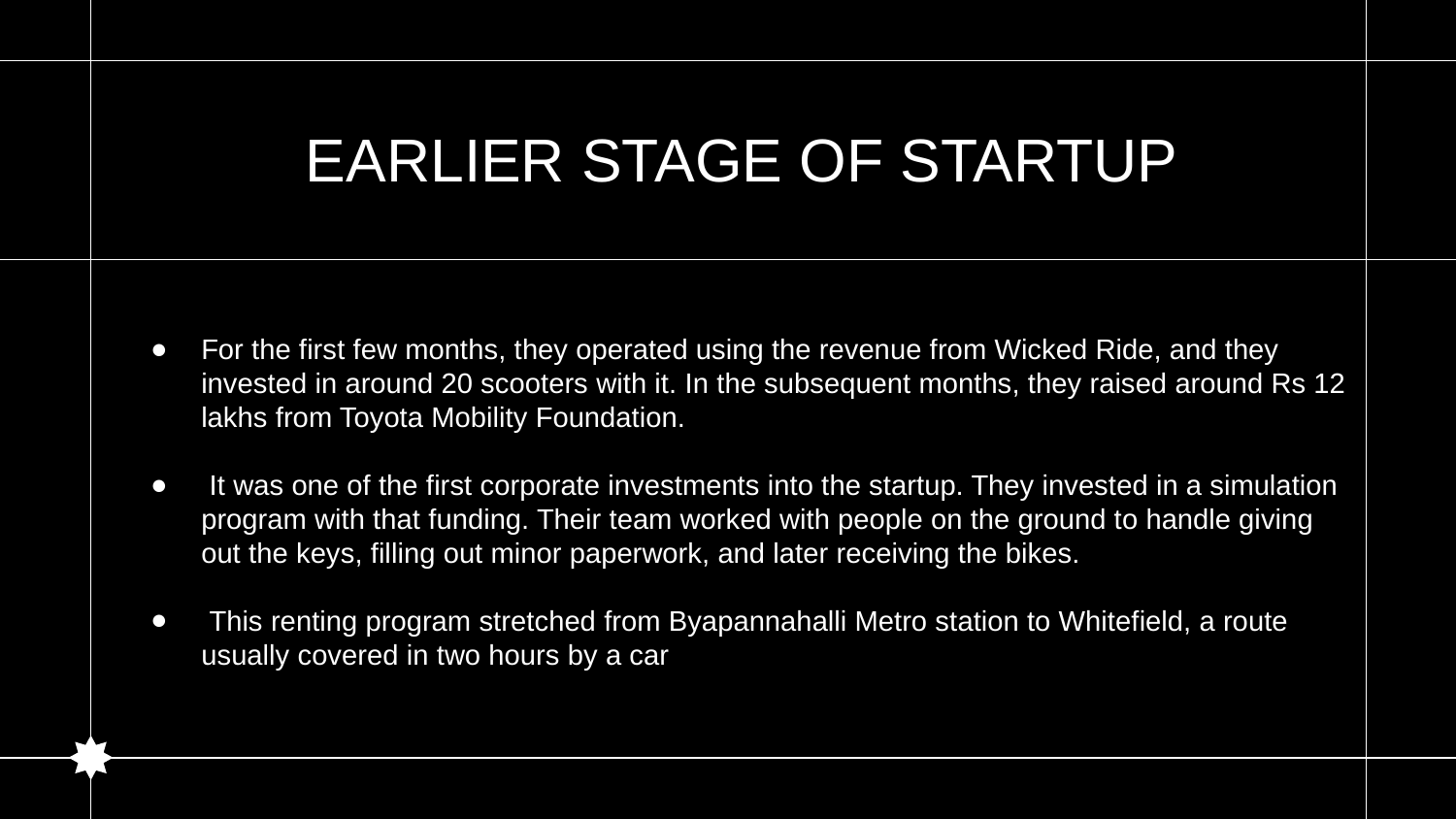

# EARLIER STAGE OF STARTUP
For the first few months, they operated using the revenue from Wicked Ride, and they invested in around 20 scooters with it. In the subsequent months, they raised around Rs 12 lakhs from Toyota Mobility Foundation.

 It was one of the first corporate investments into the startup. They invested in a simulation program with that funding. Their team worked with people on the ground to handle giving out the keys, filling out minor paperwork, and later receiving the bikes.

 This renting program stretched from Byapannahalli Metro station to Whitefield, a route usually covered in two hours by a car